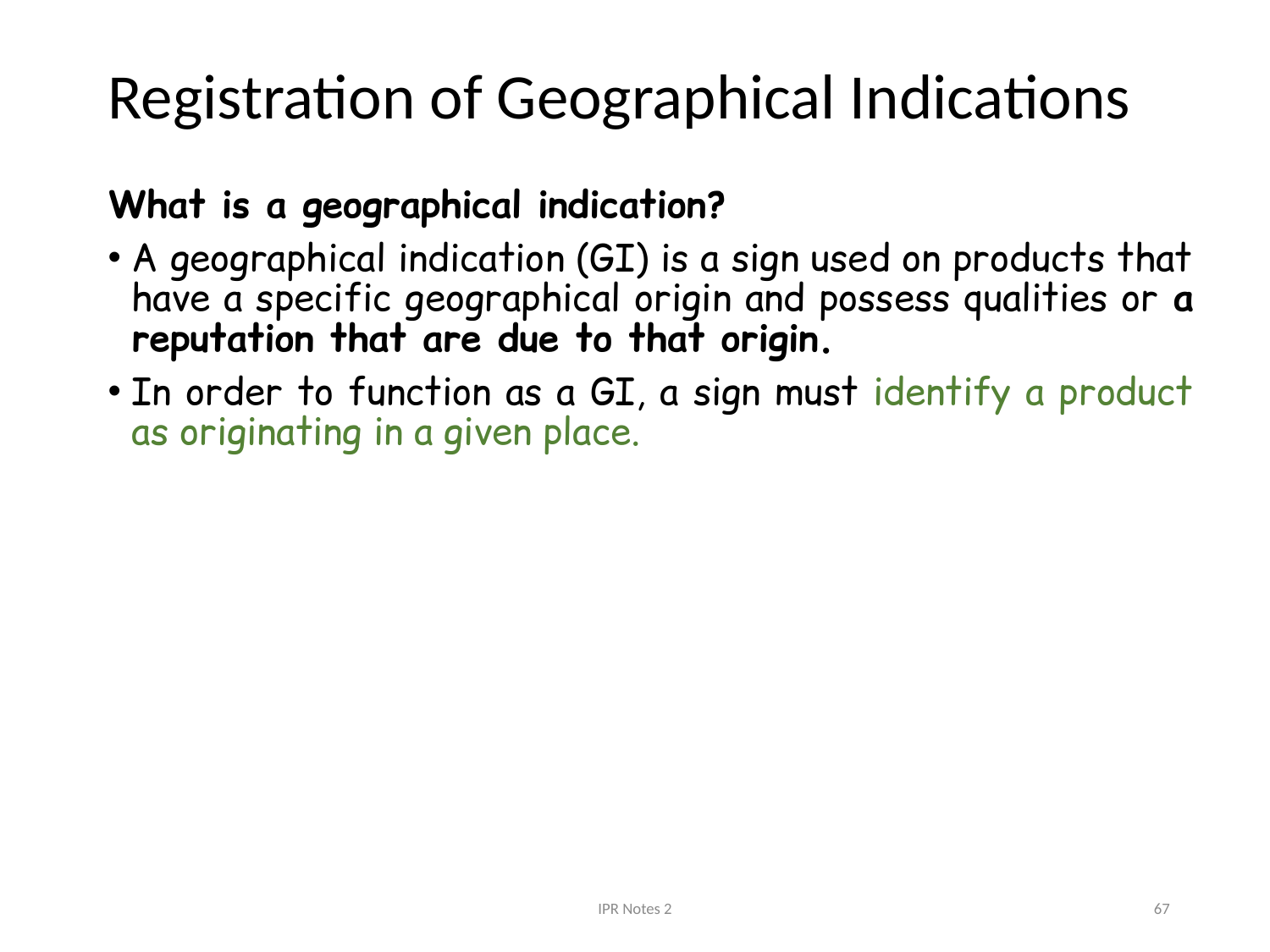

# Registration of Geographical Indications
What is a geographical indication?
A geographical indication (GI) is a sign used on products that have a specific geographical origin and possess qualities or a reputation that are due to that origin.
In order to function as a GI, a sign must identify a product as originating in a given place.

IPR Notes 2
67